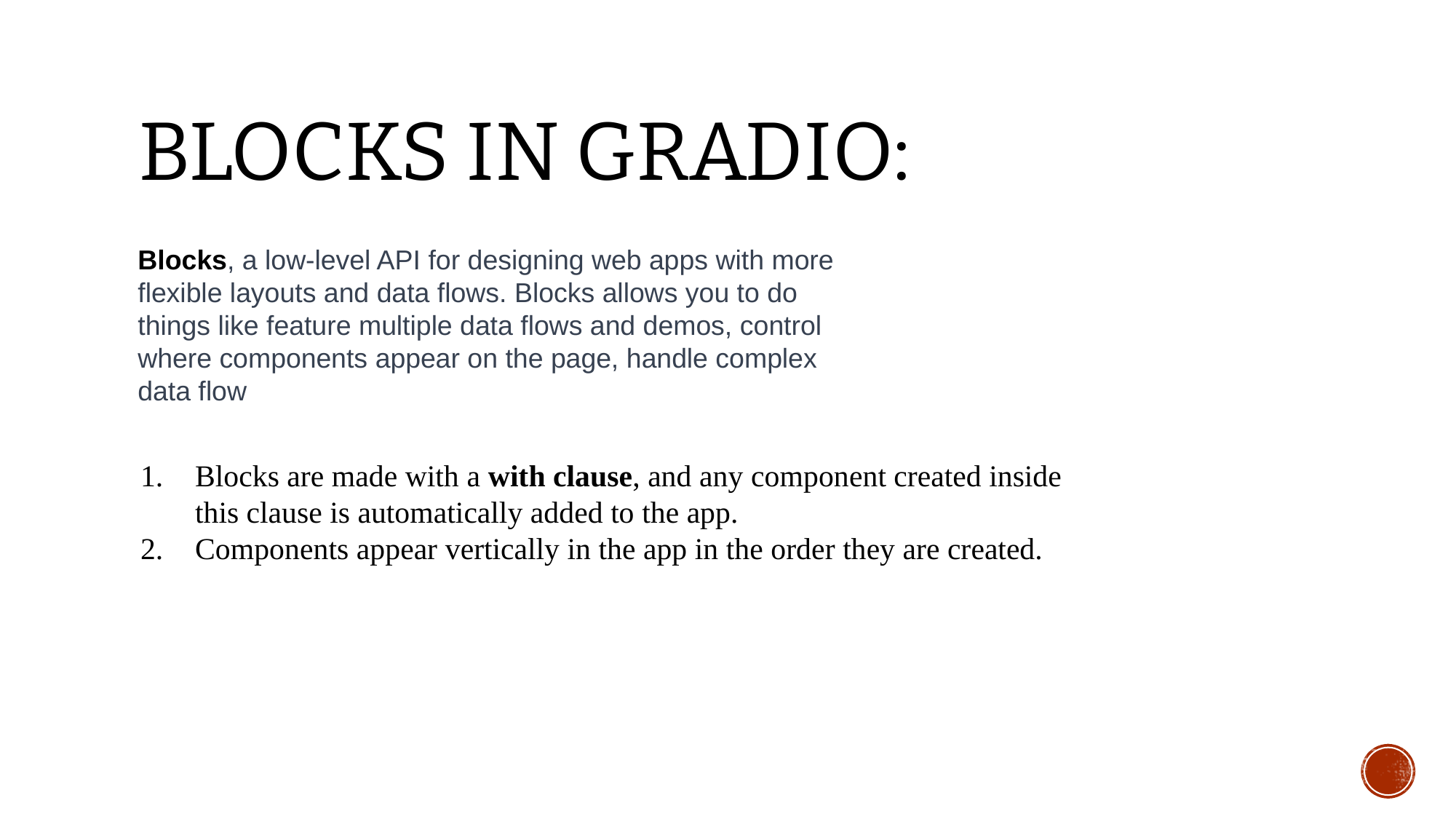

# Blocks in Gradio:
Blocks, a low-level API for designing web apps with more flexible layouts and data flows. Blocks allows you to do things like feature multiple data flows and demos, control where components appear on the page, handle complex data flow

Blocks are made with a with clause, and any component created inside this clause is automatically added to the app.
Components appear vertically in the app in the order they are created.